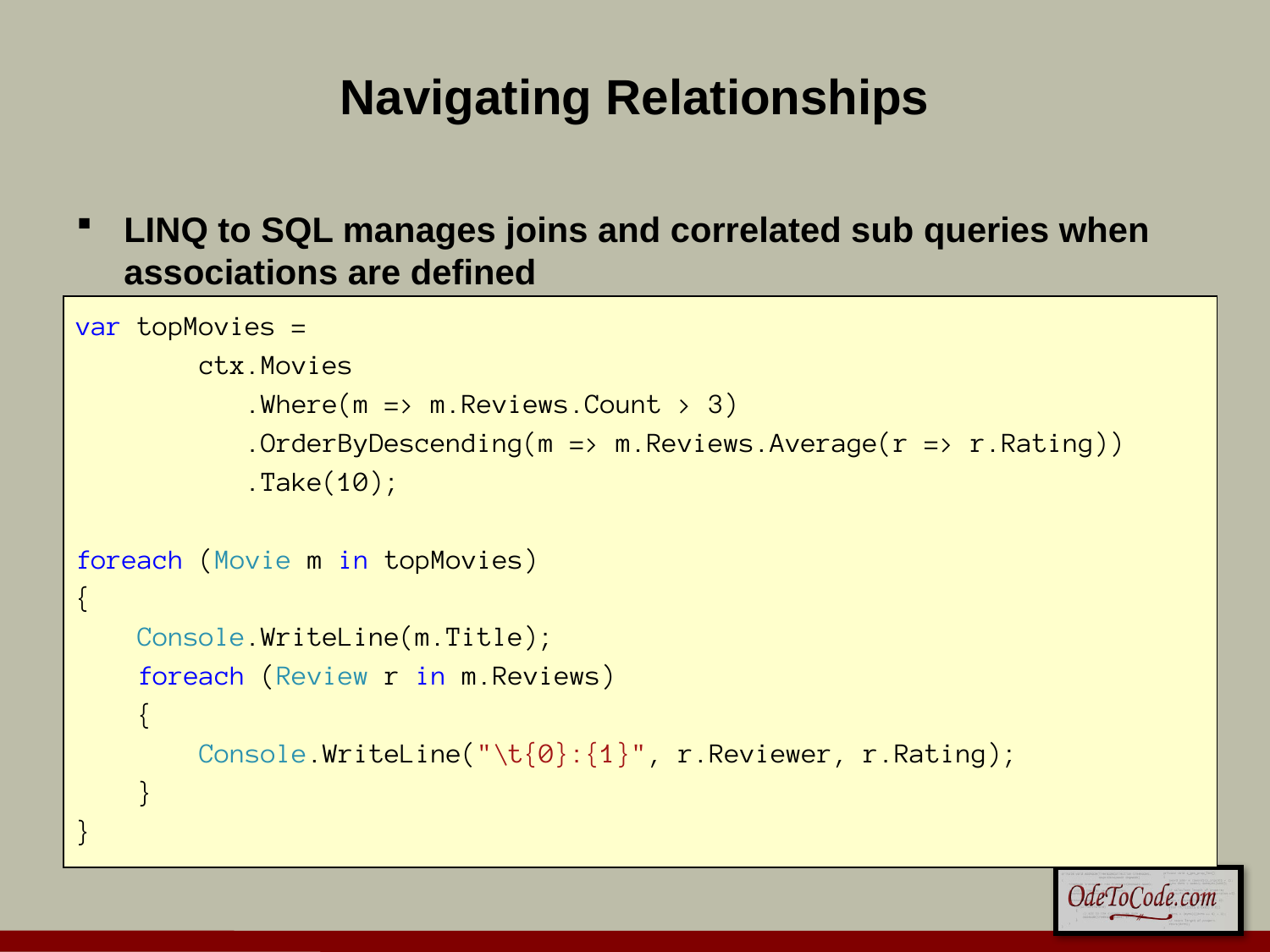

# Navigating Relationships
LINQ to SQL manages joins and correlated sub queries when associations are defined
var topMovies =
        ctx.Movies
           .Where(m => m.Reviews.Count > 3)
           .OrderByDescending(m => m.Reviews.Average(r => r.Rating))
           .Take(10);

foreach (Movie m in topMovies)
{
    Console.WriteLine(m.Title);
    foreach (Review r in m.Reviews)
    {
        Console.WriteLine("\t{0}:{1}", r.Reviewer, r.Rating);
    }
}